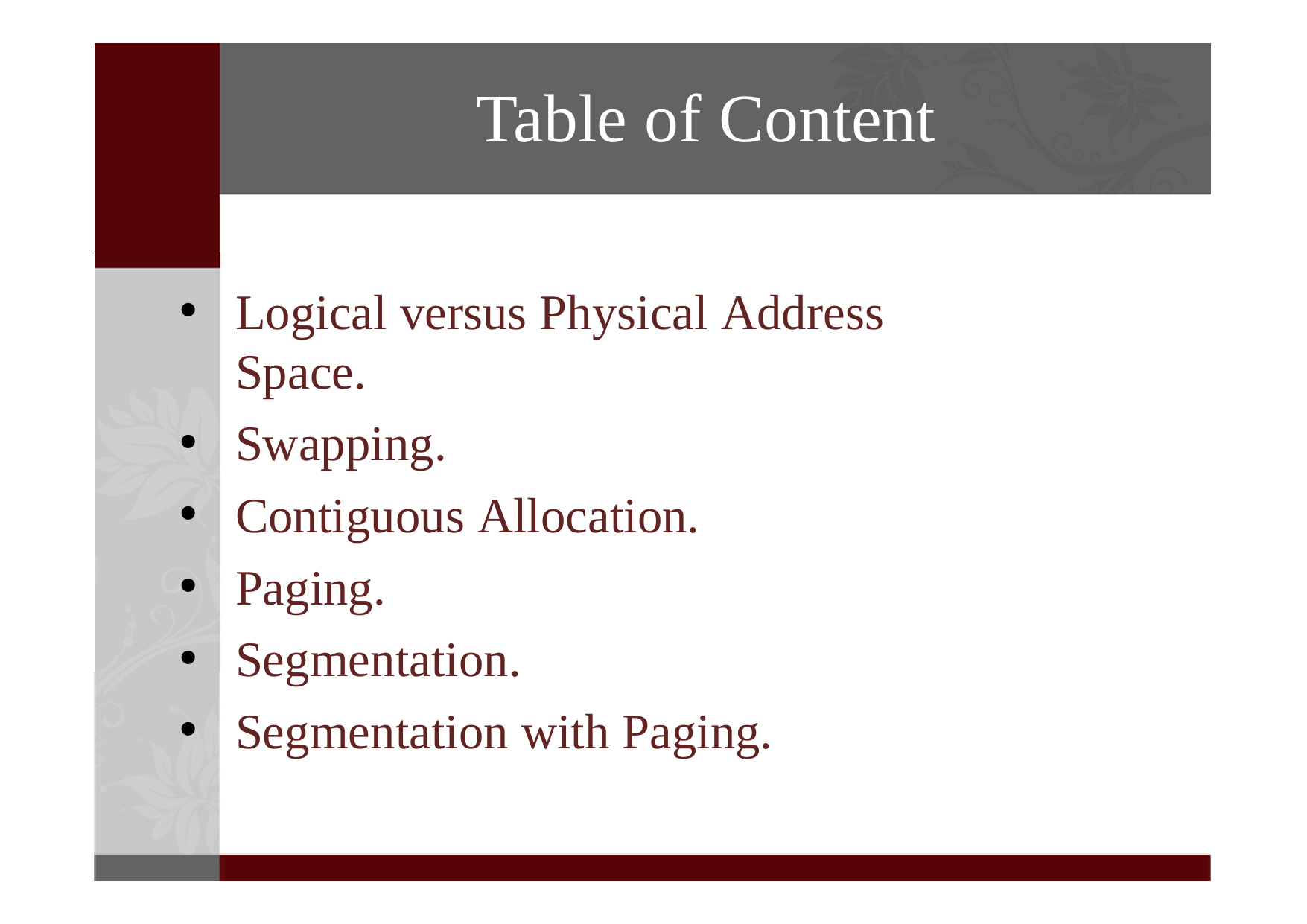

# Table of Content
Logical versus Physical Address Space.
Swapping.
Contiguous Allocation.
Paging.
Segmentation.
Segmentation with Paging.